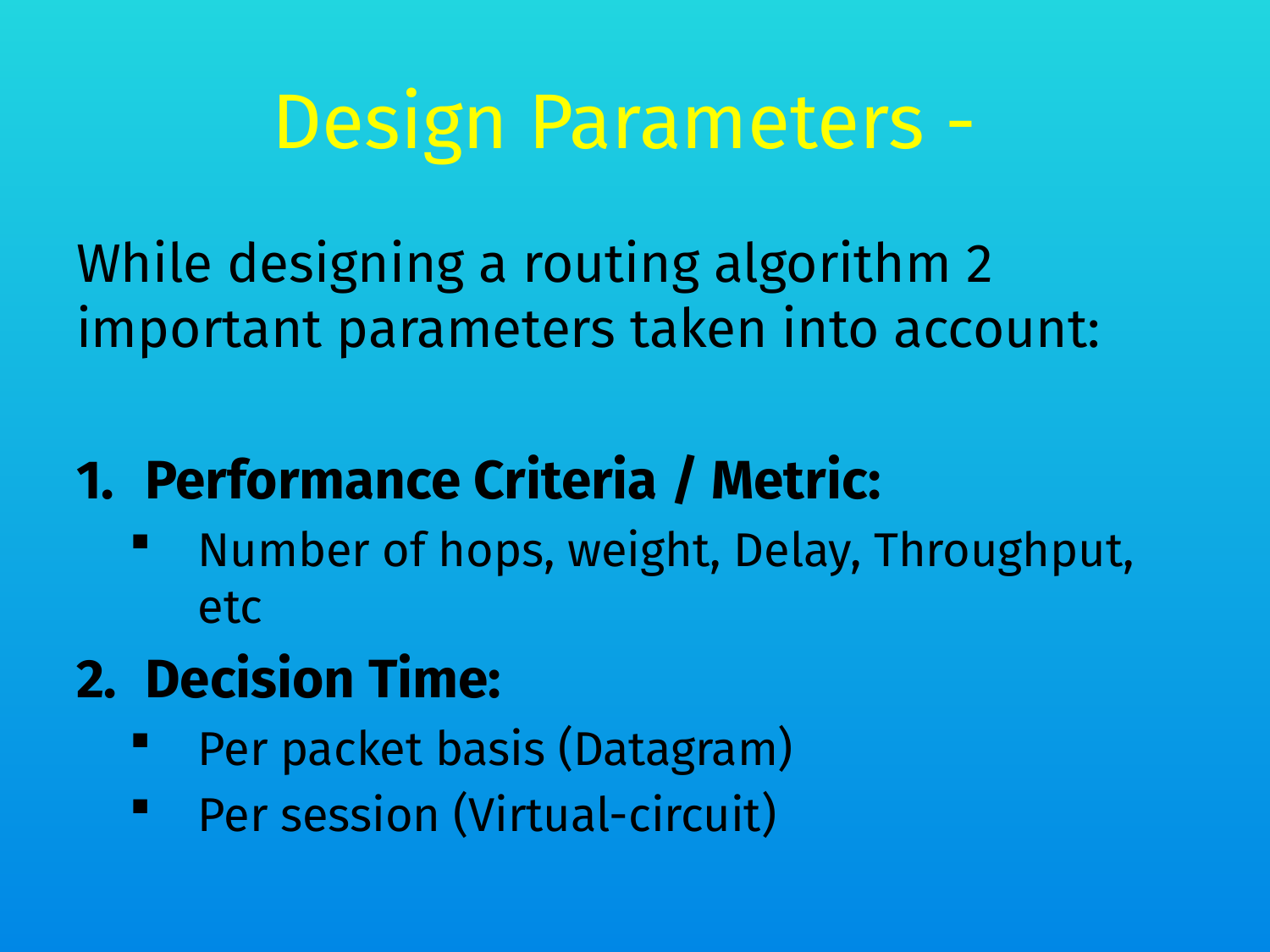

# Design Parameters -
While designing a routing algorithm 2 important parameters taken into account:

Performance Criteria / Metric:
Number of hops, weight, Delay, Throughput, etc
Decision Time:
Per packet basis (Datagram)
Per session (Virtual-circuit)